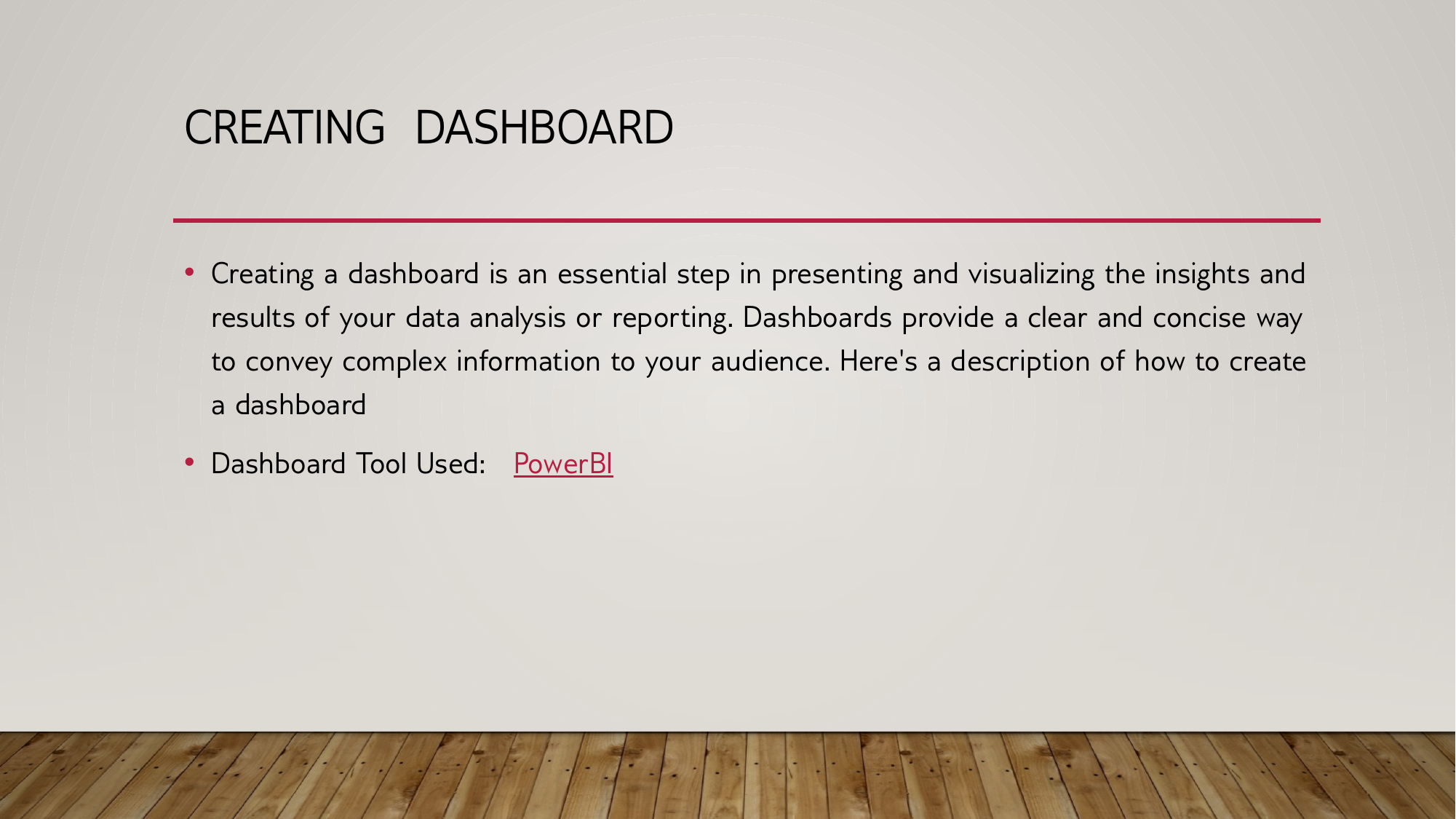

# Creating  Dashboard
Creating a dashboard is an essential step in presenting and visualizing the insights and results of your data analysis or reporting. Dashboards provide a clear and concise way to convey complex information to your audience. Here's a description of how to create a dashboard
Dashboard Tool Used:   PowerBI